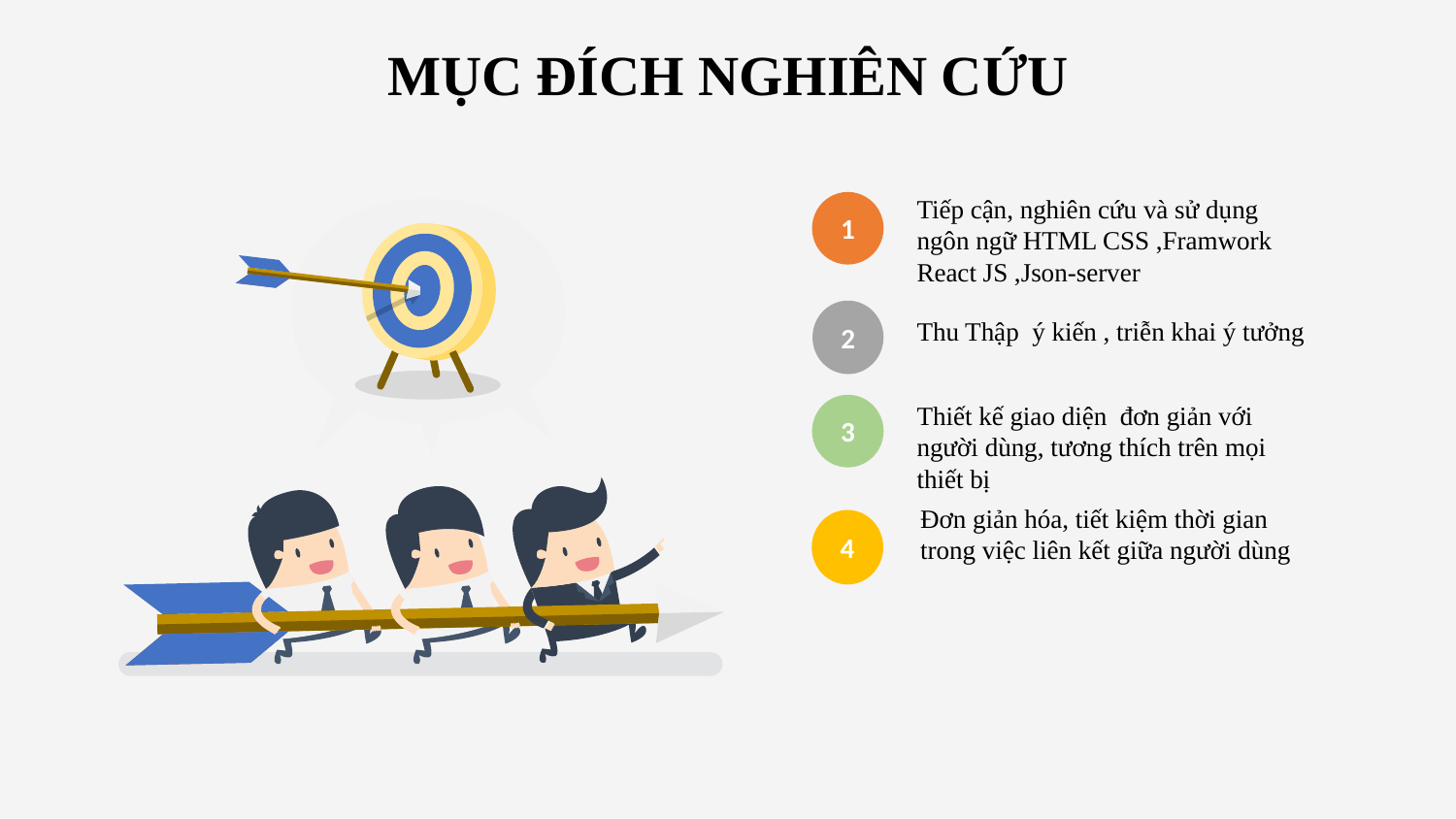

MỤC ĐÍCH NGHIÊN CỨU
Tiếp cận, nghiên cứu và sử dụng ngôn ngữ HTML CSS ,Framwork React JS ,Json-server
4
1
Thiết kế giao diện  đơn giản với người dùng, tương thích trên mọi thiết bị

2
Thu Thập  ý kiến , triễn khai ý tưởng
3
Đơn giản hóa, tiết kiệm thời gian trong việc liên kết giữa người dùng